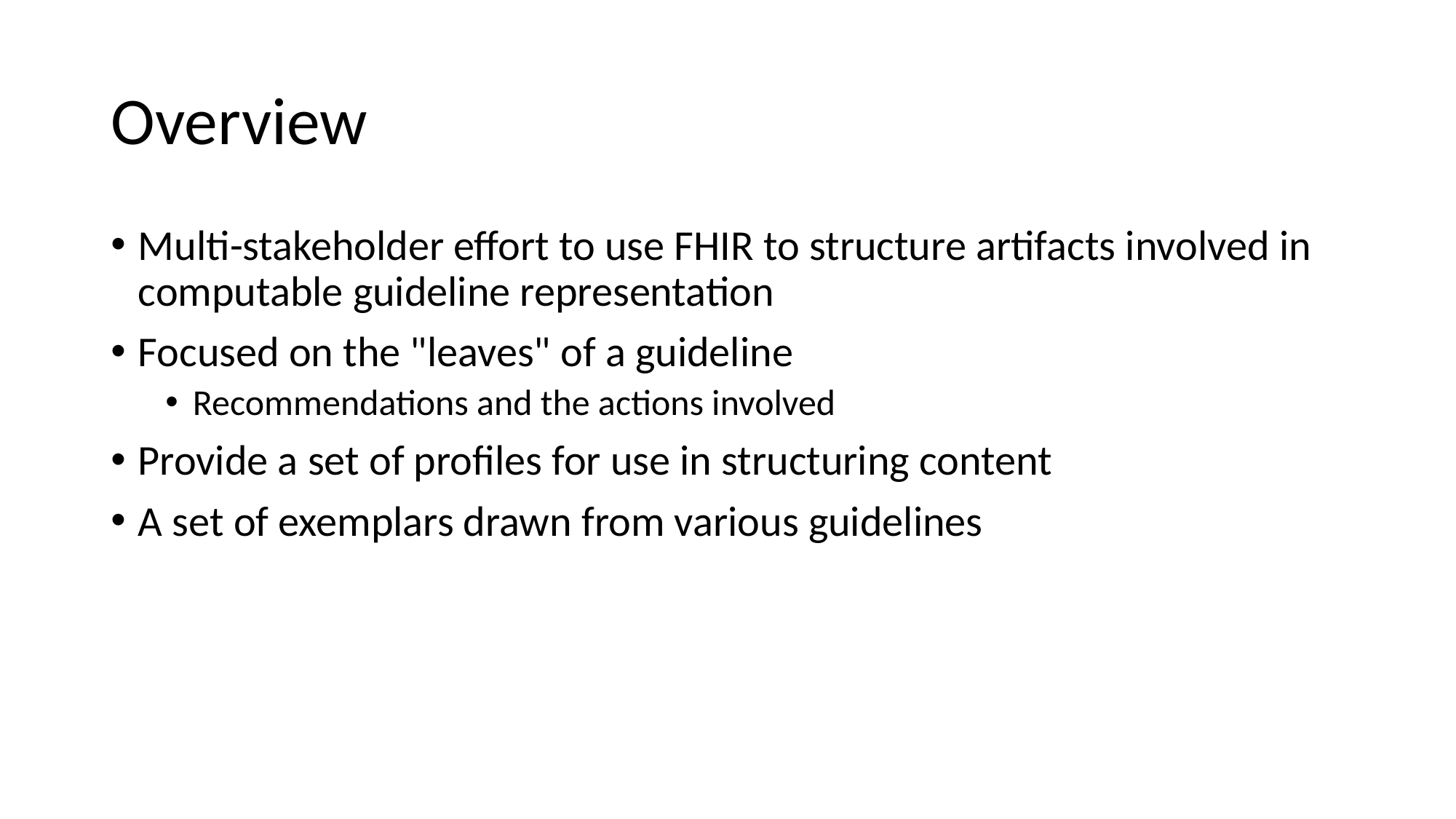

# Overview
Multi-stakeholder effort to use FHIR to structure artifacts involved in computable guideline representation
Focused on the "leaves" of a guideline
Recommendations and the actions involved
Provide a set of profiles for use in structuring content
A set of exemplars drawn from various guidelines